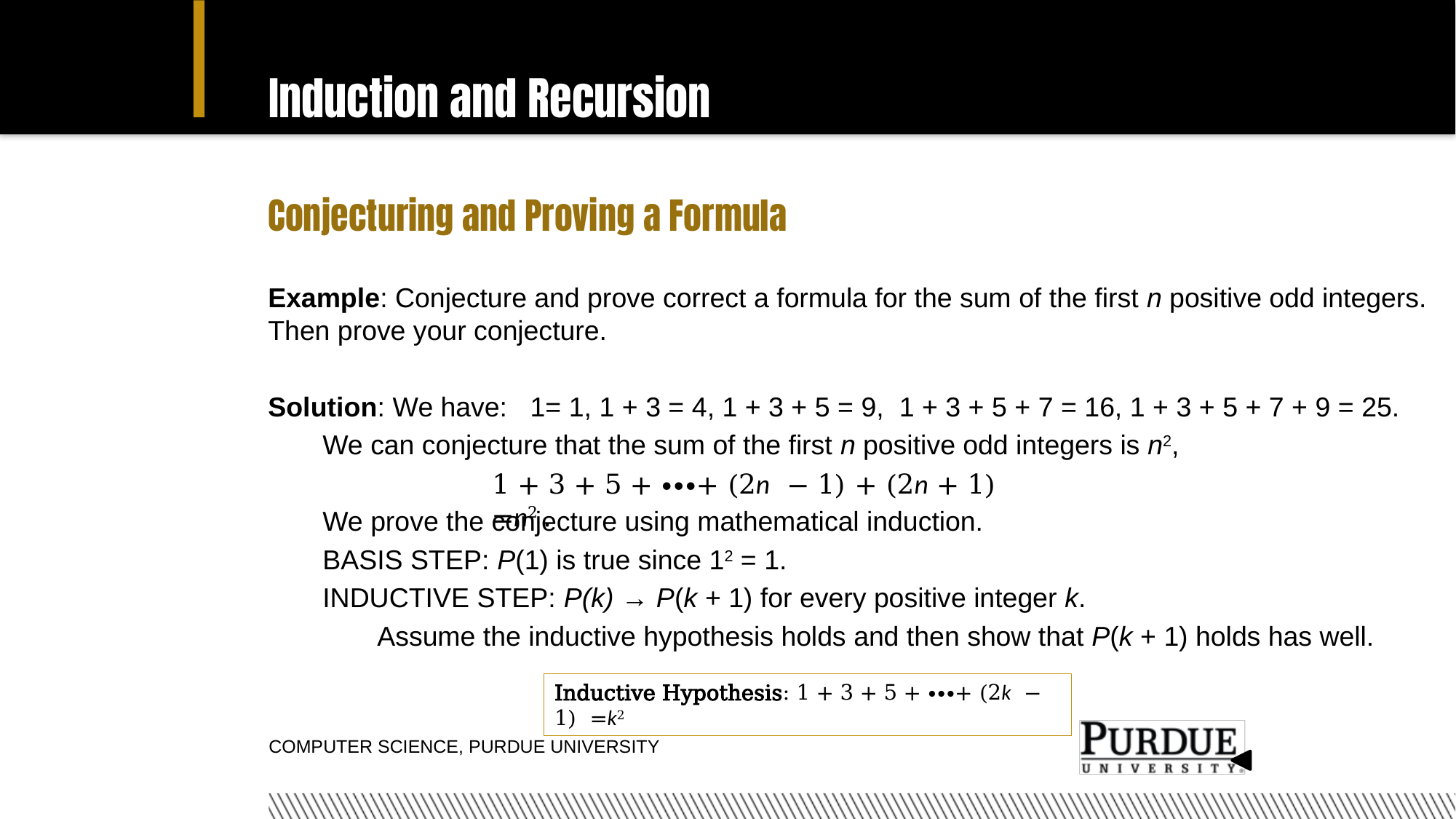

# Induction and Recursion
Conjecturing and Proving a Formula
Example: Conjecture and prove correct a formula for the sum of the first n positive odd integers. Then prove your conjecture.

Solution: We have:   1= 1, 1 + 3 = 4, 1 + 3 + 5 = 9,  1 + 3 + 5 + 7 = 16, 1 + 3 + 5 + 7 + 9 = 25.
We can conjecture that the sum of the first n positive odd integers is n2,

We prove the conjecture using mathematical induction.
BASIS STEP: P(1) is true since 12 = 1.
INDUCTIVE STEP: P(k) → P(k + 1) for every positive integer k.
	Assume the inductive hypothesis holds and then show that P(k + 1) holds has well.
1 + 3 + 5 + ∙∙∙+ (2n  − 1) + (2n + 1) =n2 .
Inductive Hypothesis: 1 + 3 + 5 + ∙∙∙+ (2k  − 1)  =k2
Computer Science, Purdue University